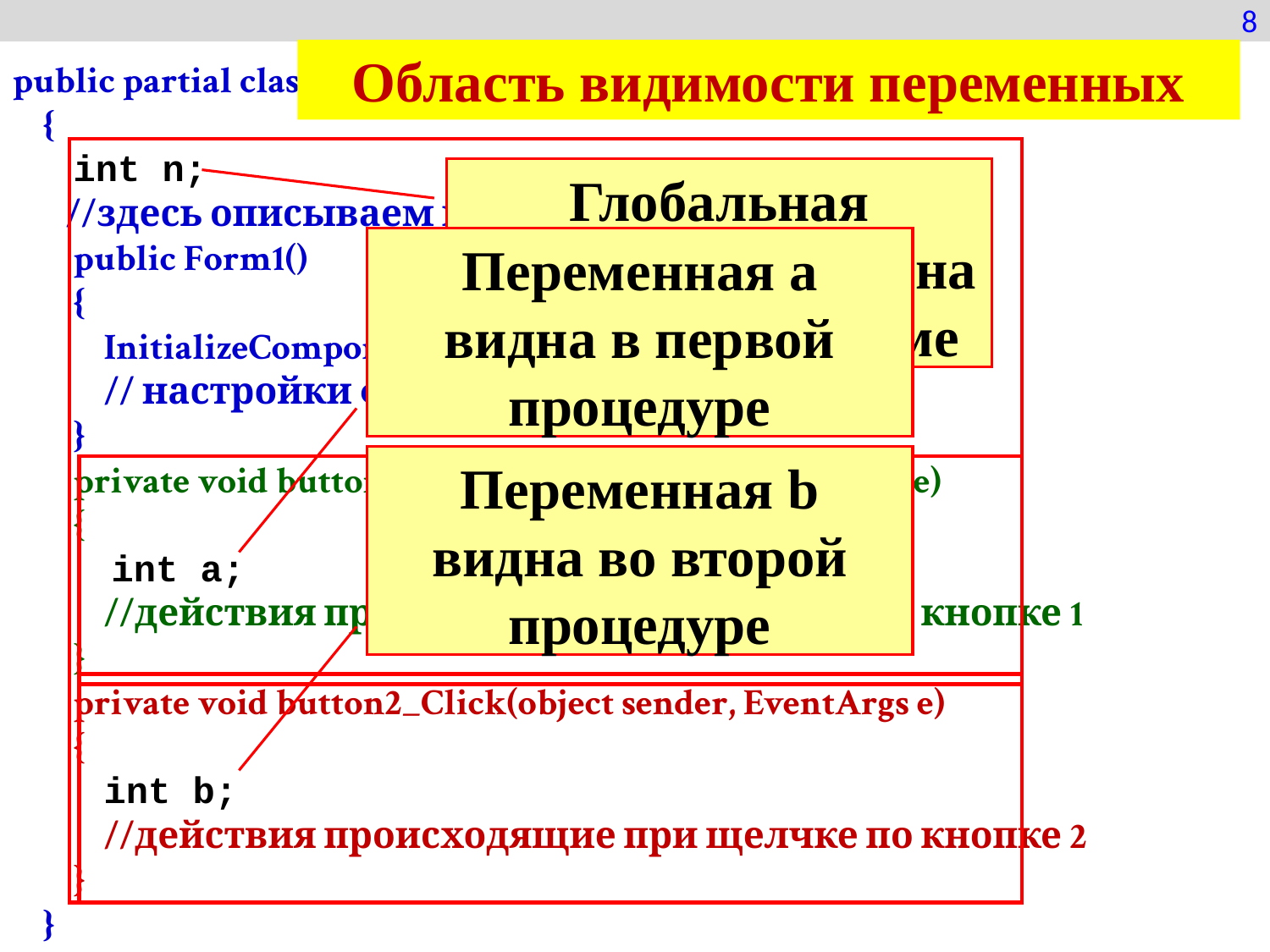

8
Область видимости переменных
public partial class Form1 : Form
    {
        int n;
       //здесь описываем глобальные переменные
        public Form1()
        {
            InitializeComponent();
            // настройки формы
        }
        private void button1_Click(object sender, EventArgs e)
        {
             int a;
            //действия происходящие при щелчке по кнопке 1
        }
        private void button2_Click(object sender, EventArgs e)
        {
            int b;
            //действия происходящие при щелчке по кнопке 2
        }
    }

Глобальная переменная n видна во всей программе
Переменная а видна в первой процедуре
Переменная b видна во второй процедуре